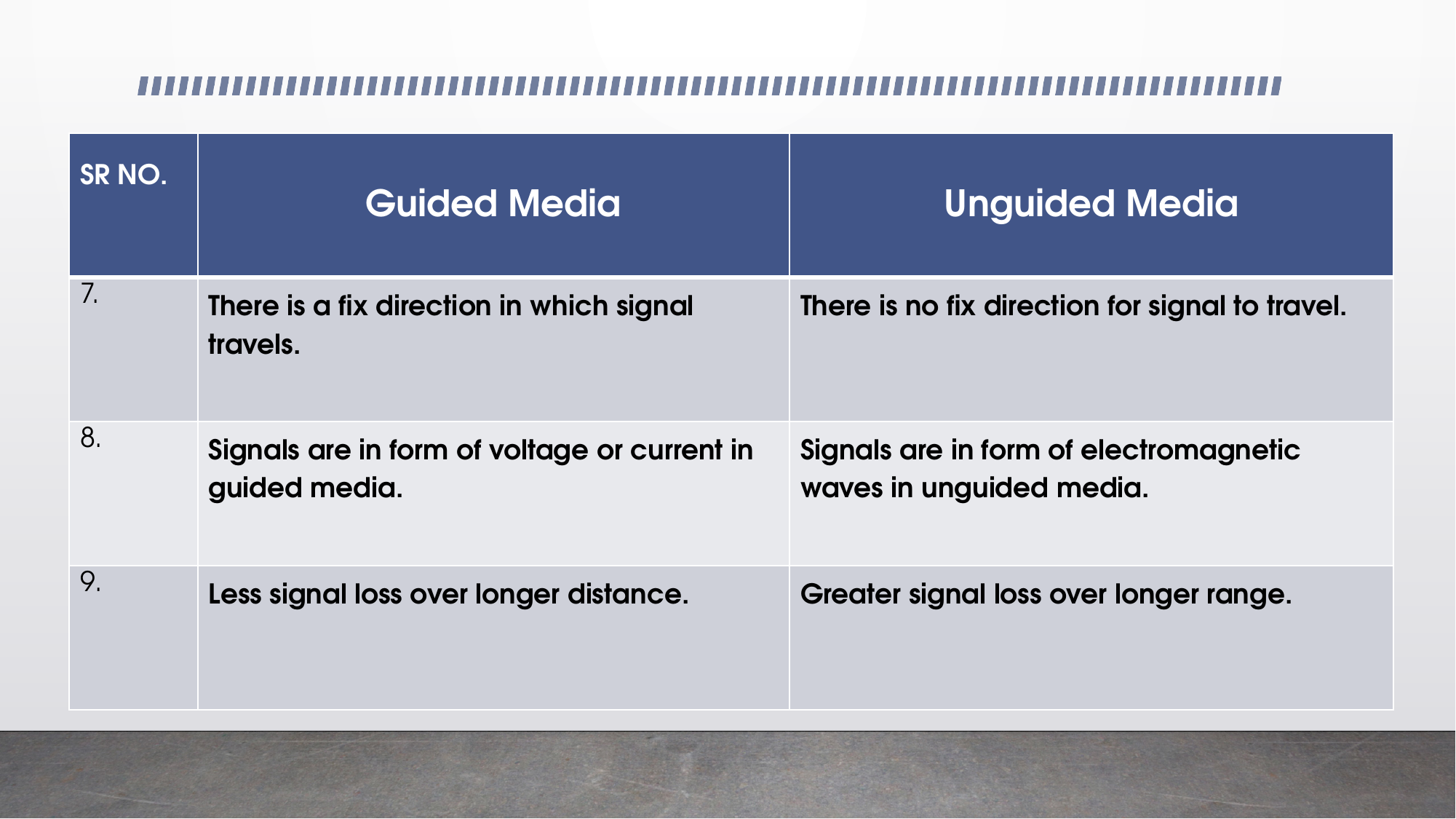

| SR NO. | Guided Media | Unguided Media |
| --- | --- | --- |
| 7. | There is a fix direction in which signal travels. | There is no fix direction for signal to travel. |
| 8. | Signals are in form of voltage or current in guided media. | Signals are in form of electromagnetic waves in unguided media. |
| 9. | Less signal loss over longer distance. | Greater signal loss over longer range. |